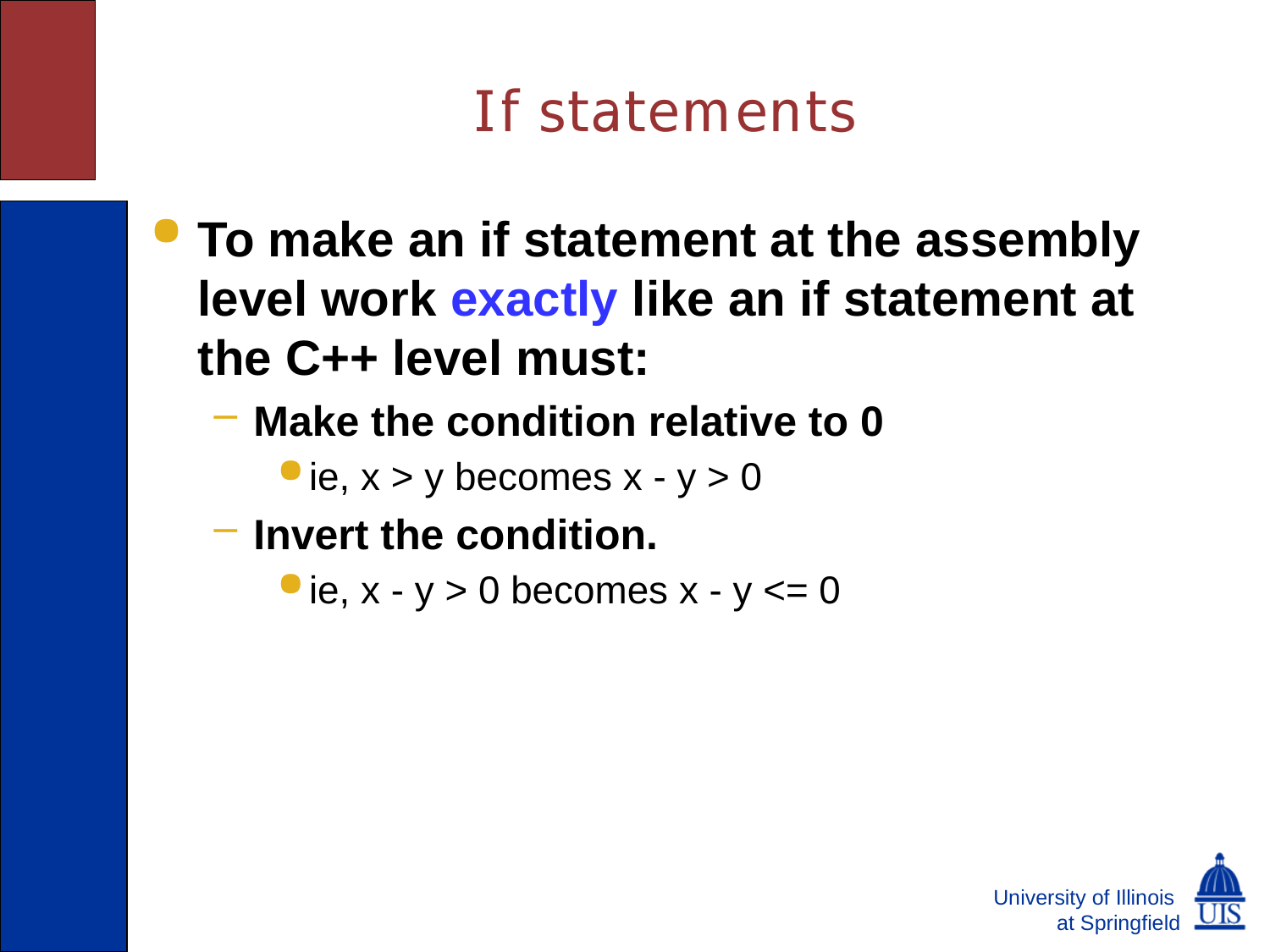

# If statements
To make an if statement at the assembly level work exactly like an if statement at the C++ level must:
Make the condition relative to 0
ie, x > y becomes x - y > 0
Invert the condition.
ie, x - y > 0 becomes x - y <= 0